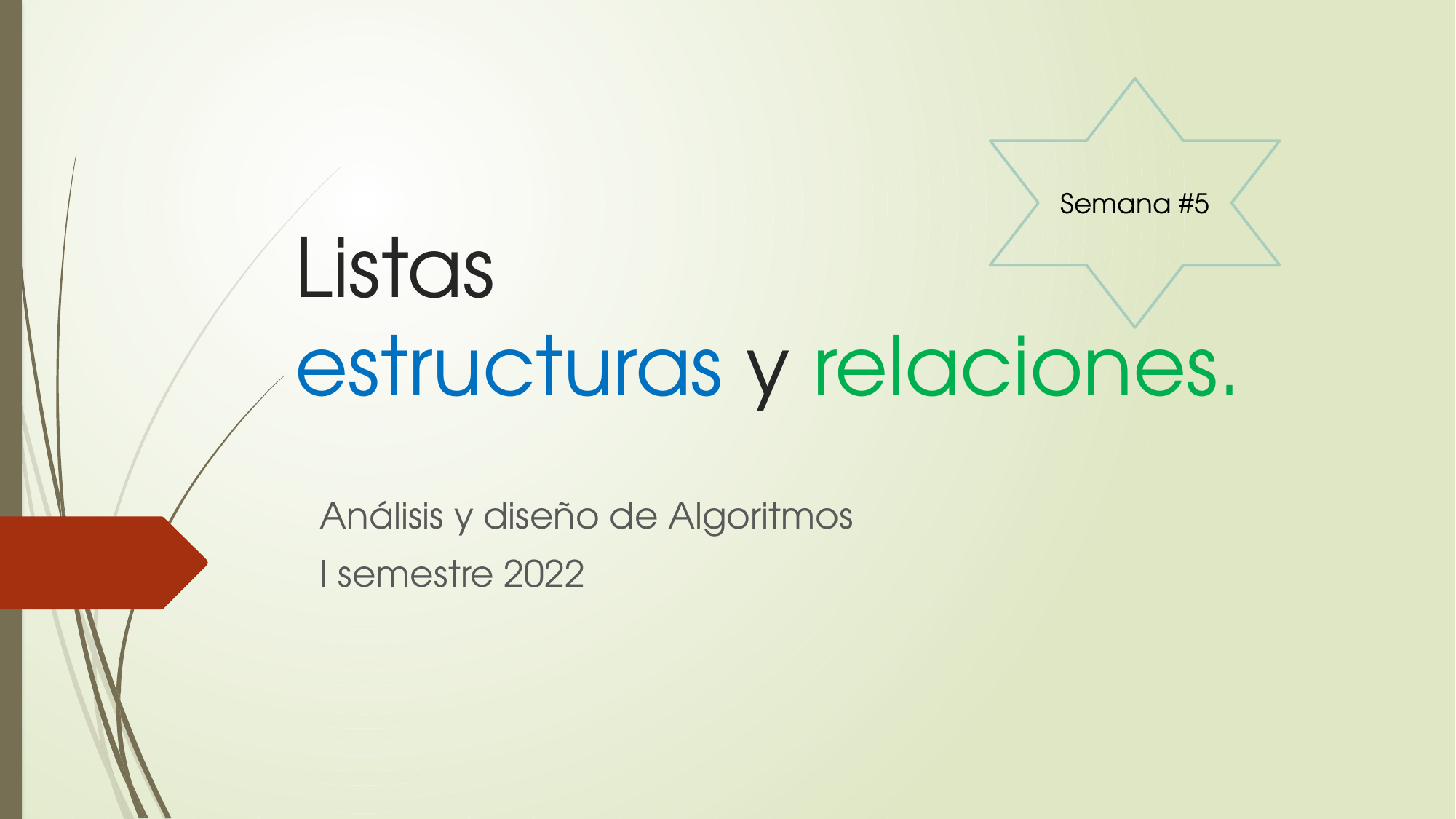

Semana #5
# Listas estructuras y relaciones.
Análisis y diseño de Algoritmos
I semestre 2022